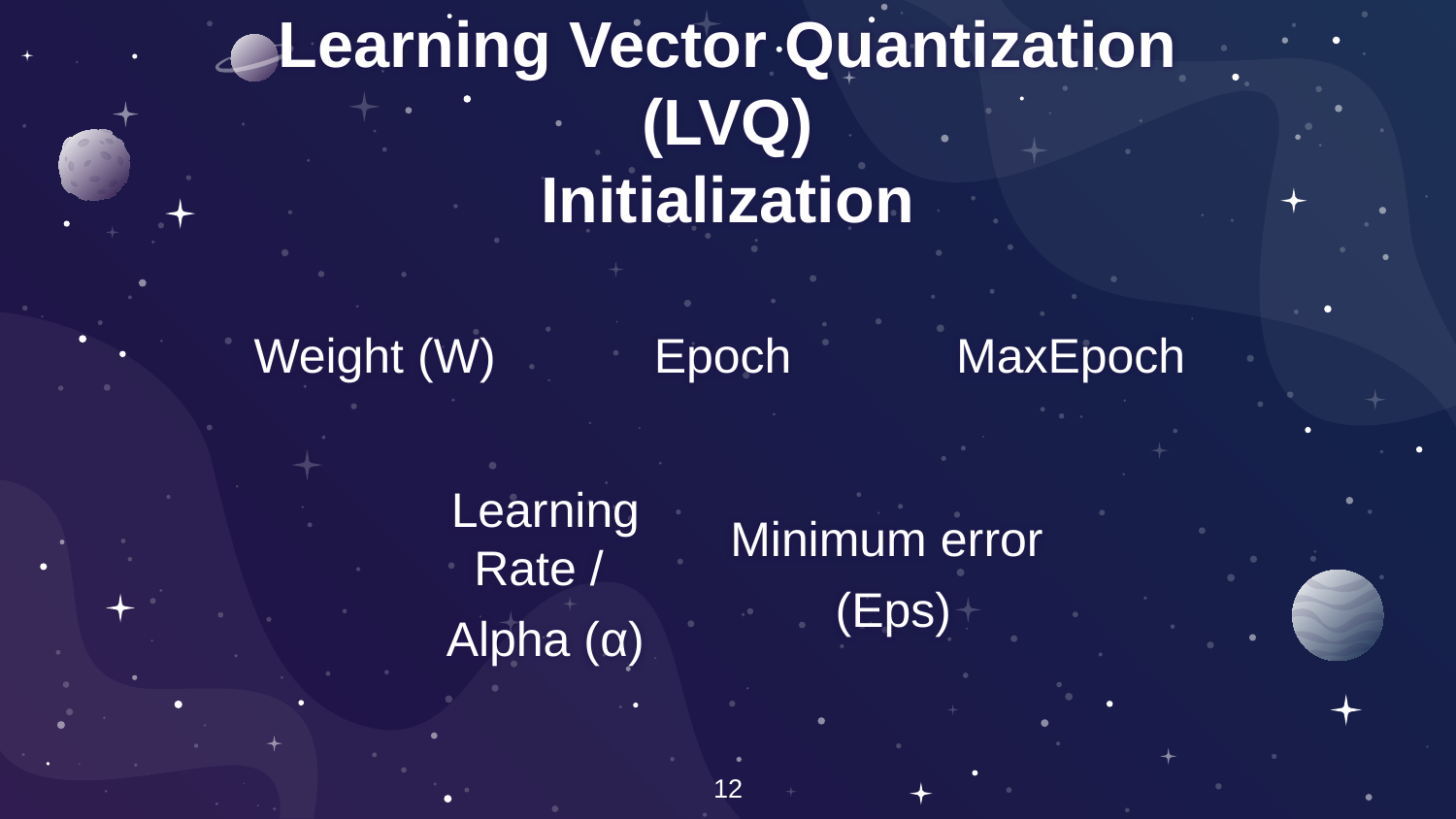

# Learning Vector Quantization (LVQ) Initialization
Weight (W)
Epoch
MaxEpoch
Learning Rate /
Alpha (α)
Minimum error
(Eps)
12